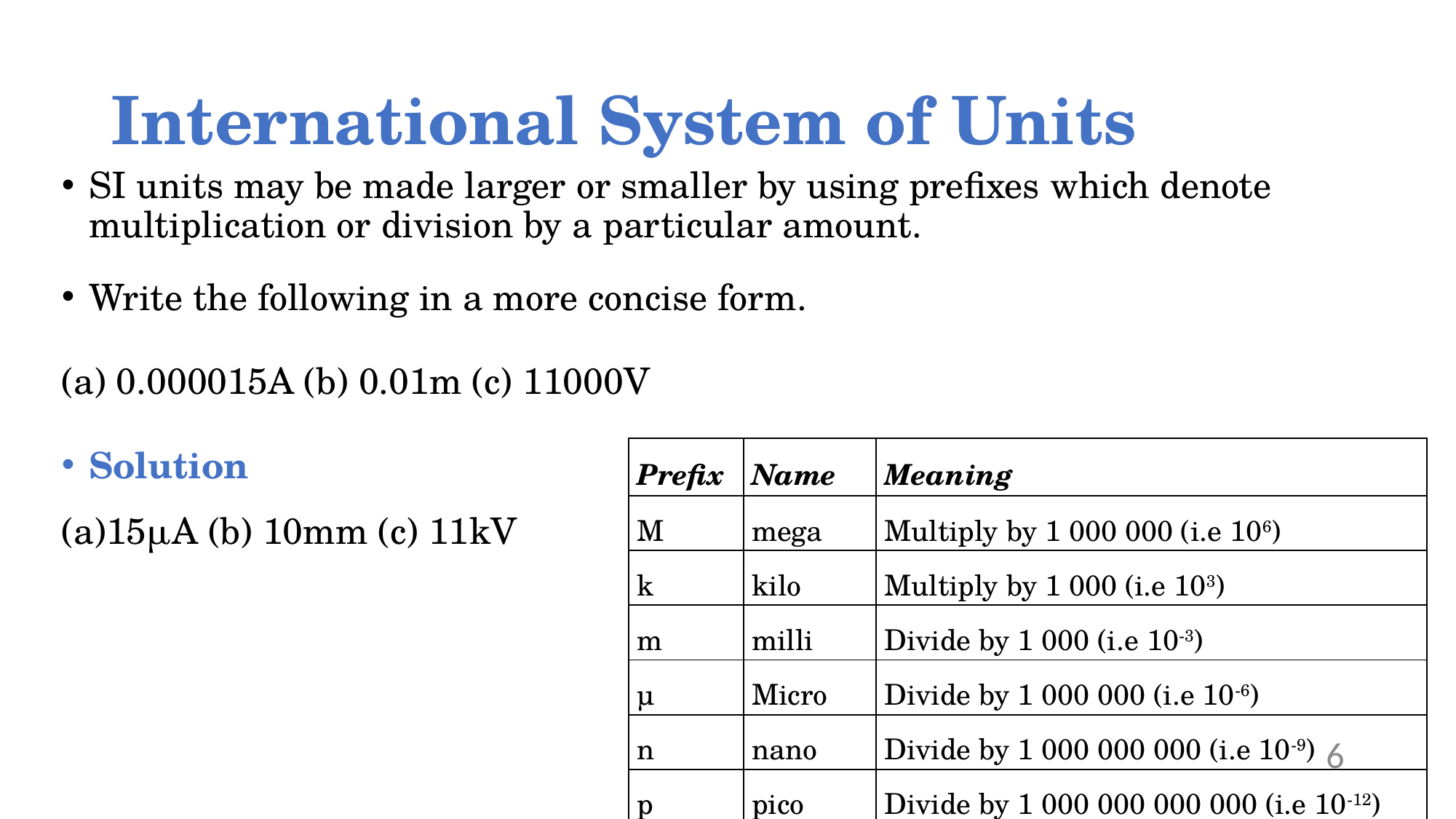

# International System of Units
SI units may be made larger or smaller by using prefixes which denote multiplication or division by a particular amount.
Write the following in a more concise form.
(a) 0.000015A (b) 0.01m (c) 11000V
Solution
(a)15μA (b) 10mm (c) 11kV
| Prefix | Name | Meaning |
| --- | --- | --- |
| M | mega | Multiply by 1 000 000 (i.e 106) |
| k | kilo | Multiply by 1 000 (i.e 103) |
| m | milli | Divide by 1 000 (i.e 10-3) |
| µ | Micro | Divide by 1 000 000 (i.e 10-6) |
| n | nano | Divide by 1 000 000 000 (i.e 10-9) |
| p | pico | Divide by 1 000 000 000 000 (i.e 10-12) |
6